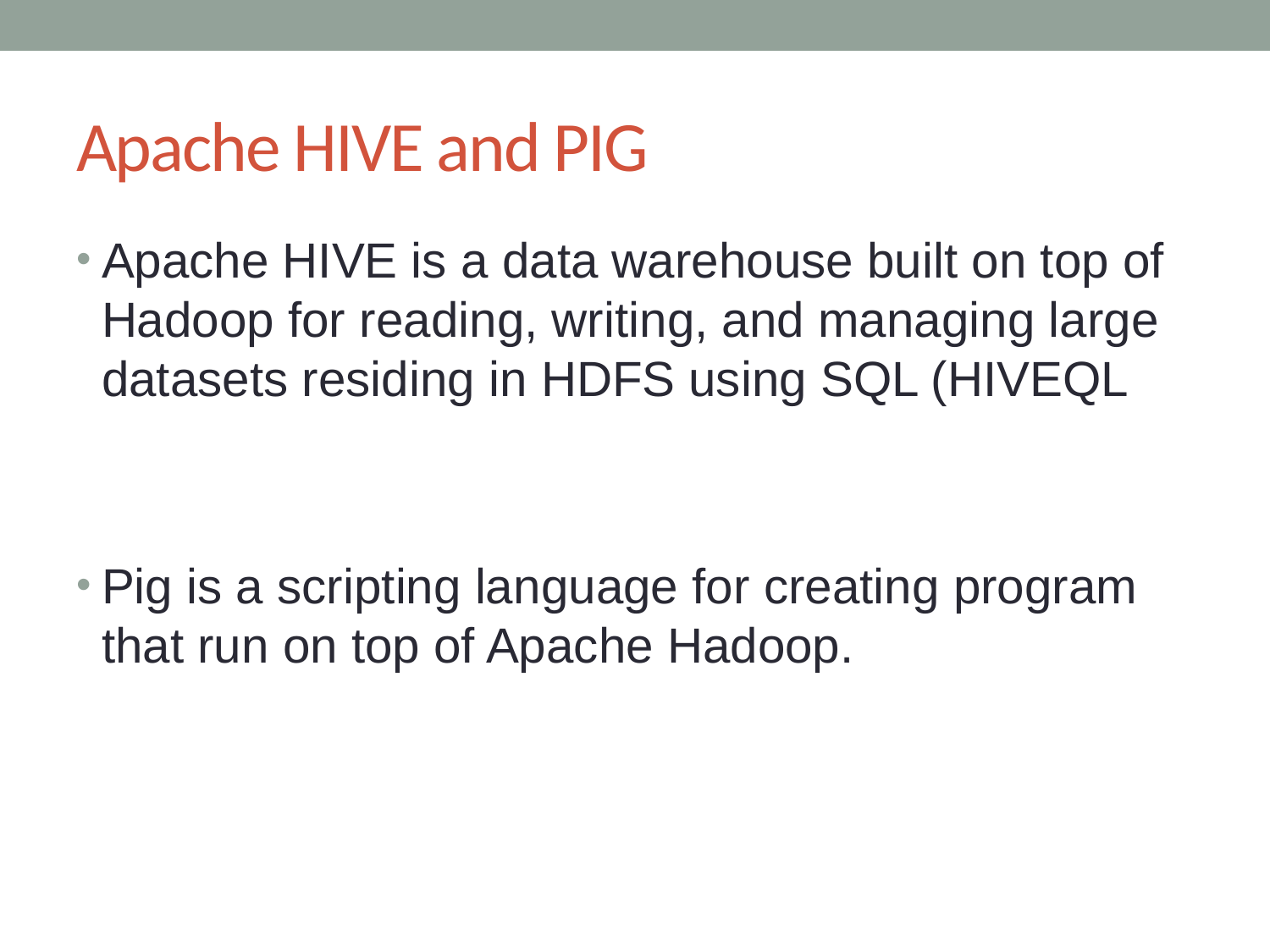

# Apache HIVE and PIG
Apache HIVE is a data warehouse built on top of Hadoop for reading, writing, and managing large datasets residing in HDFS using SQL (HIVEQL

Pig is a scripting language for creating program that run on top of Apache Hadoop.